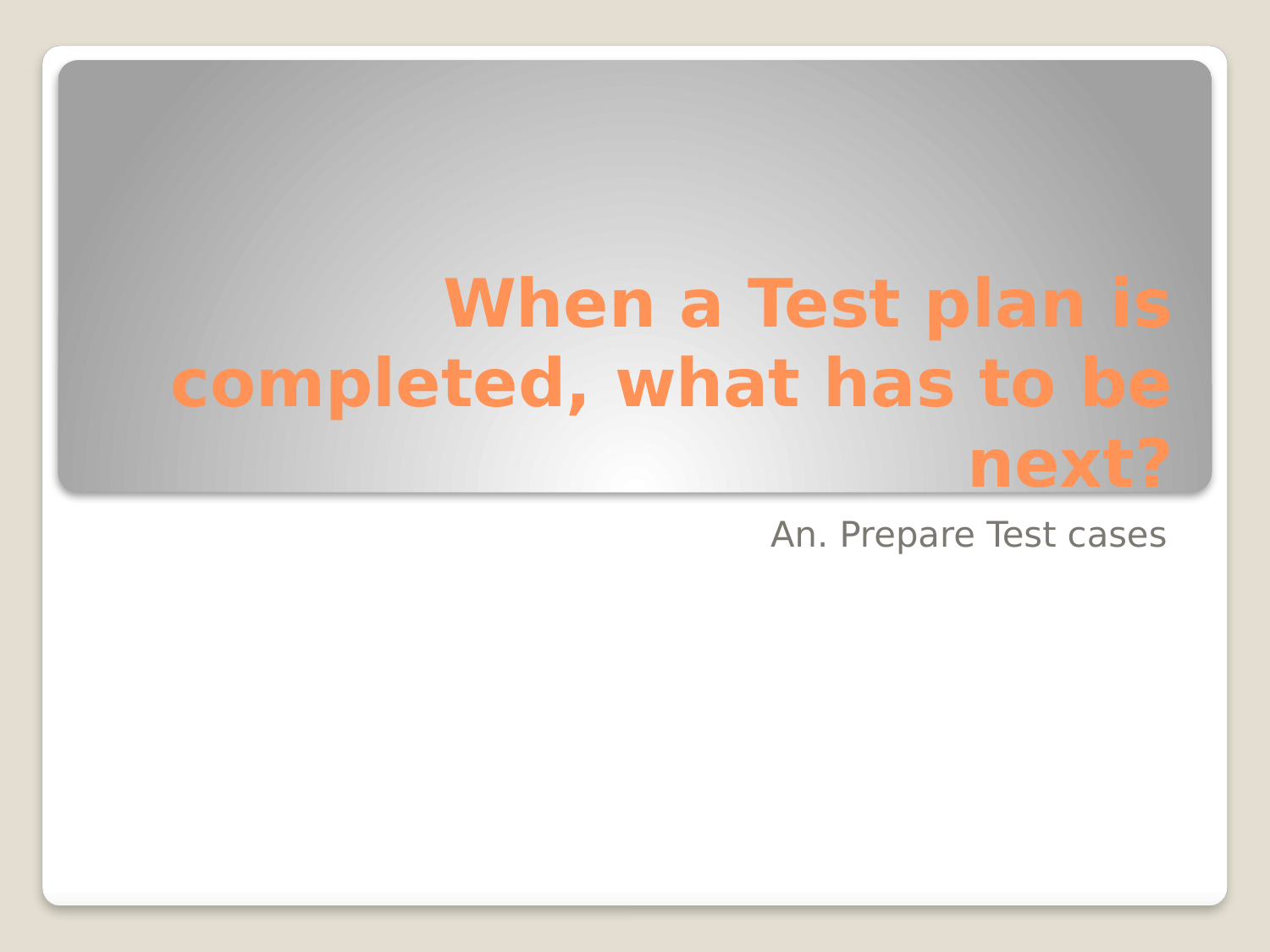

# When a Test plan is completed, what has to be next?
An. Prepare Test cases